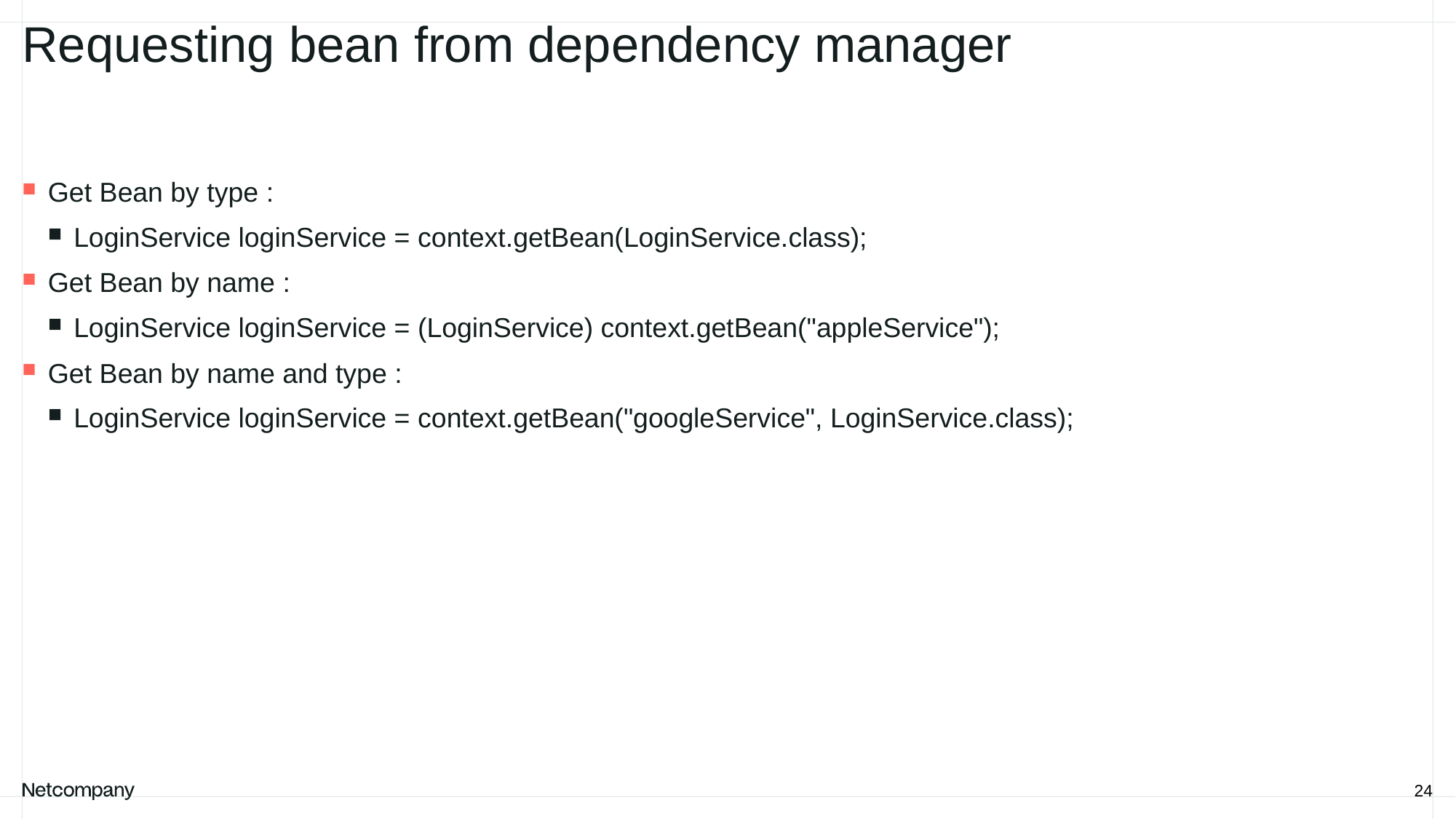

# Requesting bean from dependency manager
Get Bean by type :
LoginService loginService = context.getBean(LoginService.class);
Get Bean by name :
LoginService loginService = (LoginService) context.getBean("appleService");
Get Bean by name and type :
LoginService loginService = context.getBean("googleService", LoginService.class);
24
21 June, 2023